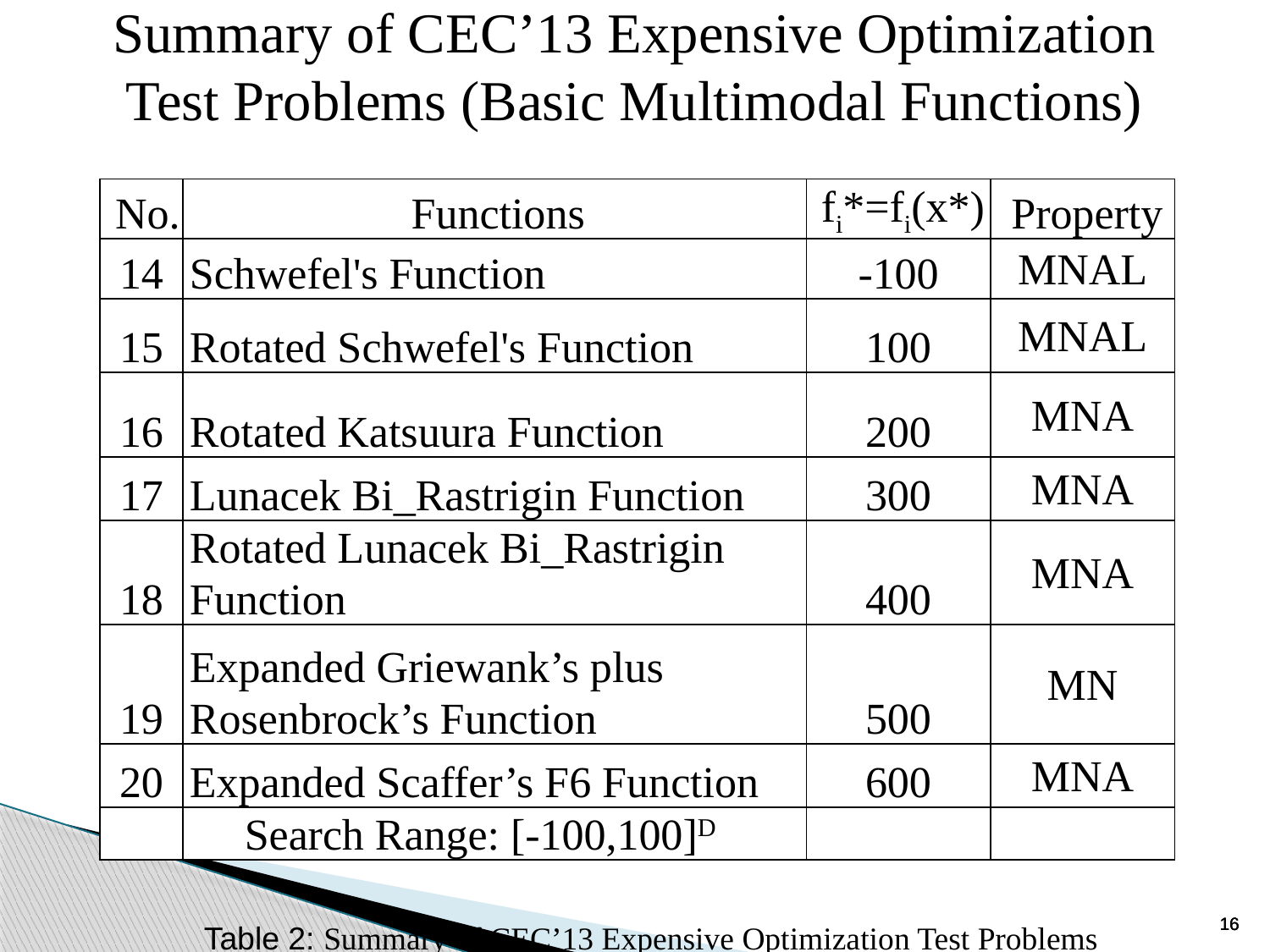

Summary of CEC’13 Expensive Optimization Test Problems (Basic Multimodal Functions)
| No. | Functions | fi\*=fi(x\*) | Property |
| --- | --- | --- | --- |
| 14 | Schwefel's Function | -100 | MNAL |
| 15 | Rotated Schwefel's Function | 100 | MNAL |
| 16 | Rotated Katsuura Function | 200 | MNA |
| 17 | Lunacek Bi\_Rastrigin Function | 300 | MNA |
| 18 | Rotated Lunacek Bi\_Rastrigin Function | 400 | MNA |
| 19 | Expanded Griewank’s plus Rosenbrock’s Function | 500 | MN |
| 20 | Expanded Scaffer’s F6 Function | 600 | MNA |
|  | Search Range: [-100,100]D |  |  |
16
16
16
Table 2: Summary of CEC’13 Expensive Optimization Test Problems